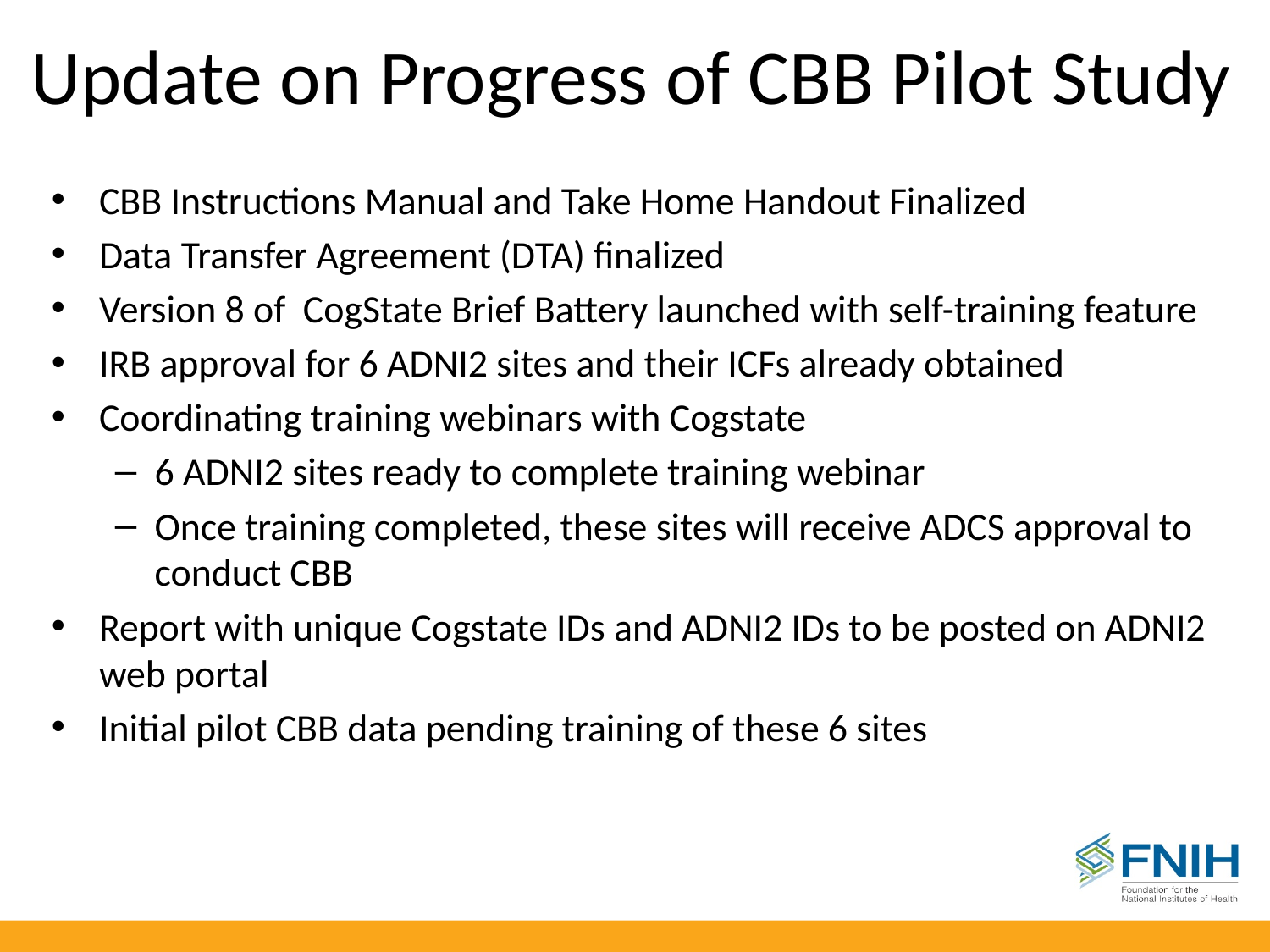

# Update on Progress of CBB Pilot Study
CBB Instructions Manual and Take Home Handout Finalized
Data Transfer Agreement (DTA) finalized
Version 8 of  CogState Brief Battery launched with self-training feature
IRB approval for 6 ADNI2 sites and their ICFs already obtained
Coordinating training webinars with Cogstate
6 ADNI2 sites ready to complete training webinar
Once training completed, these sites will receive ADCS approval to conduct CBB
Report with unique Cogstate IDs and ADNI2 IDs to be posted on ADNI2 web portal
Initial pilot CBB data pending training of these 6 sites